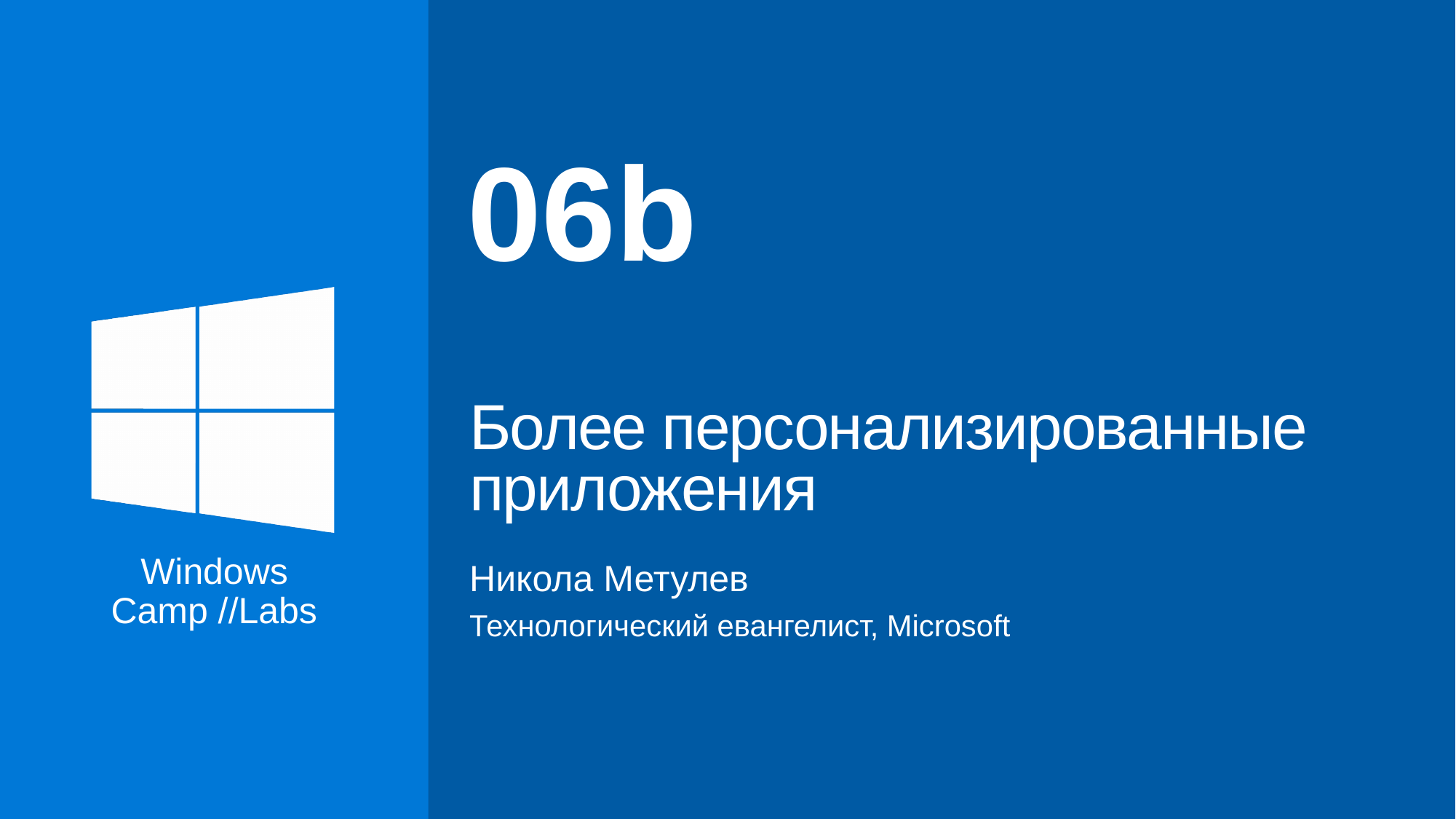

# Более персонализированные приложения
06b
Никола Метулев
Технологический евангелист, Microsoft